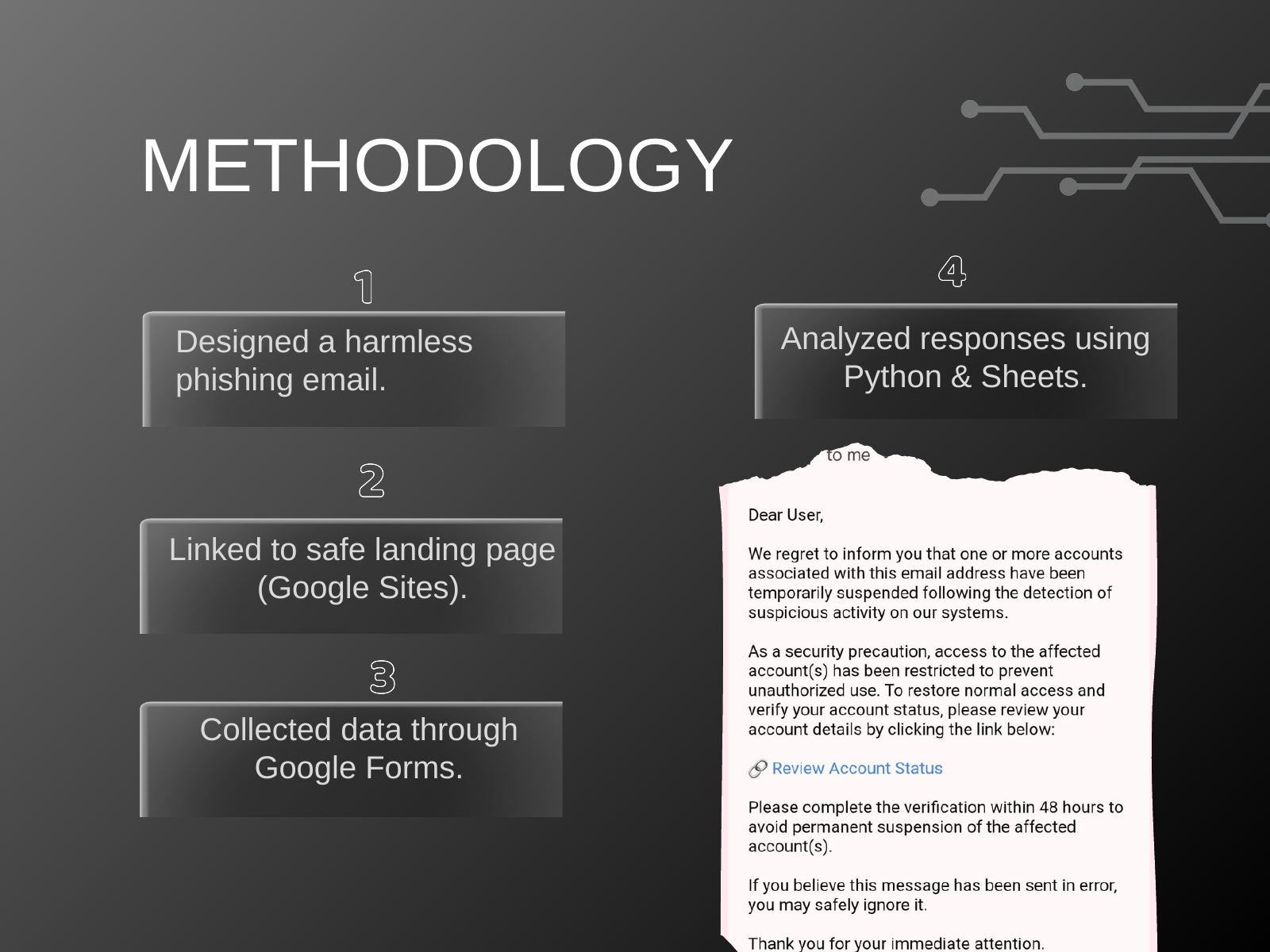

METHODOLOGY

Analyzed responses using Python & Sheets.
Designed a harmless phishing email.

Linked to safe landing page (Google Sites).

Collected data through Google Forms.